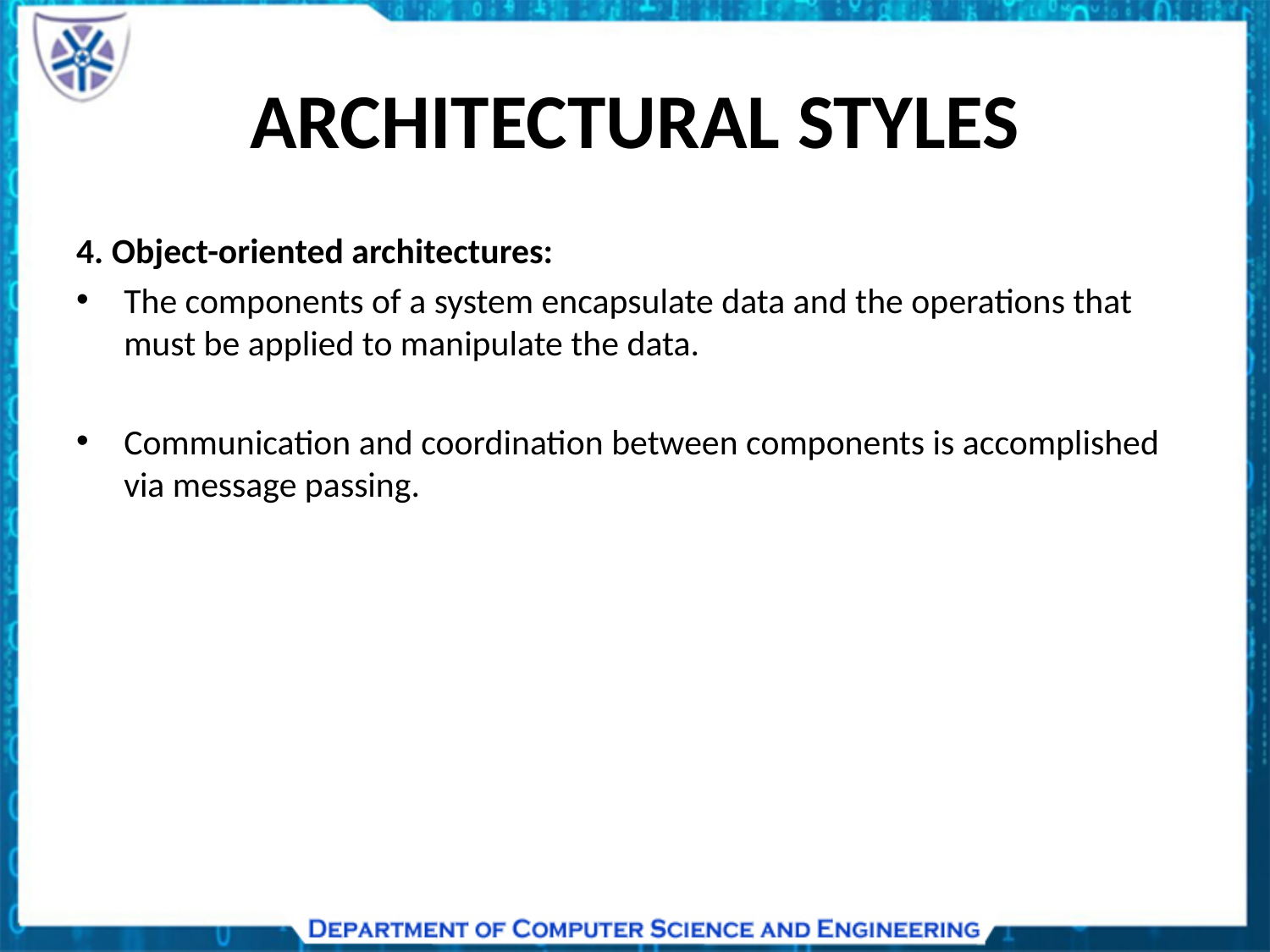

# ARCHITECTURAL STYLES
4. Object-oriented architectures:
The components of a system encapsulate data and the operations that must be applied to manipulate the data.

Communication and coordination between components is accomplished via message passing.